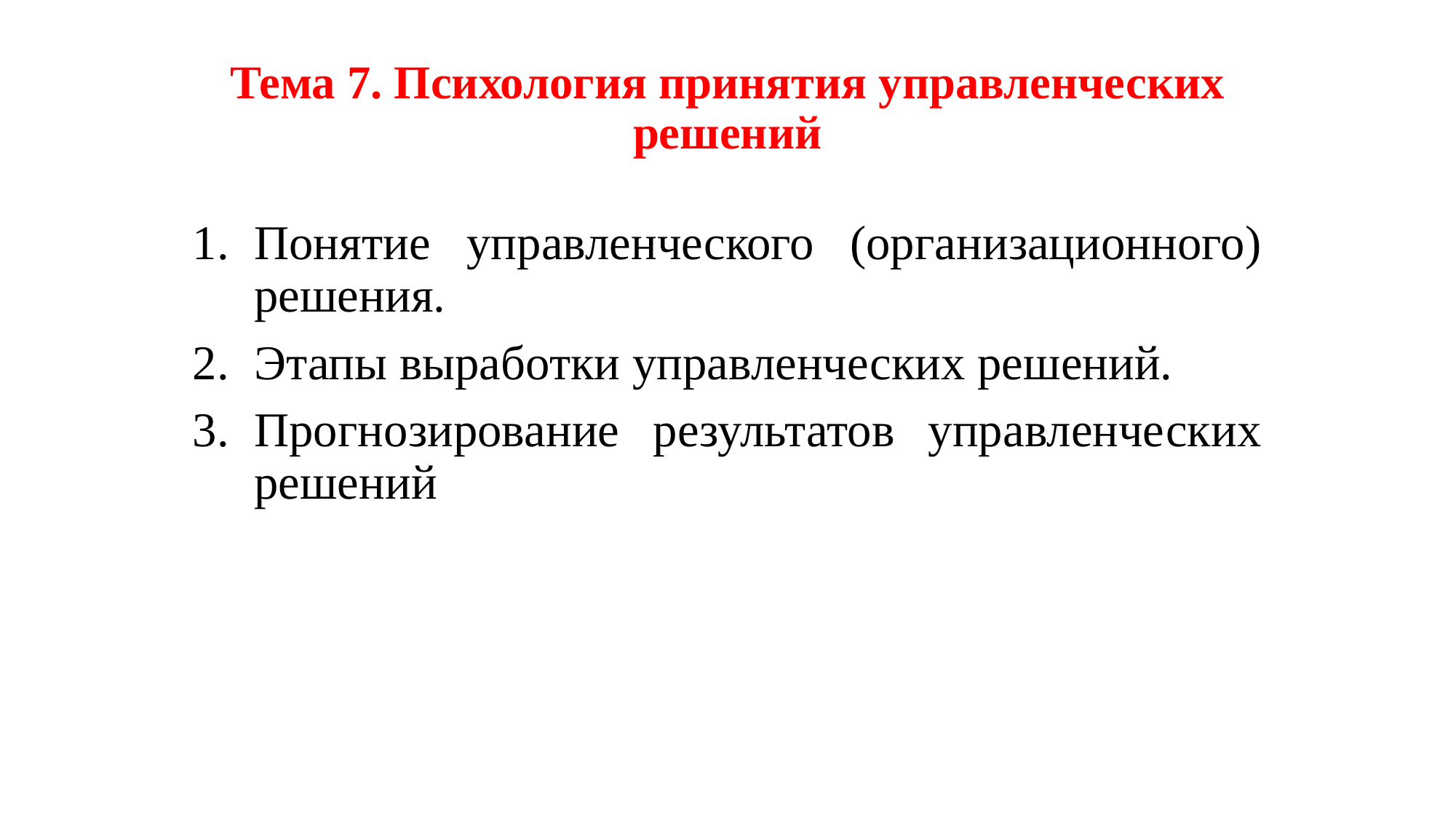

# Тема 7. Психология принятия управленческих решений
Понятие управленческого (организационного) решения.
Этапы выработки управленческих решений.
Прогнозирование результатов управленческих решений